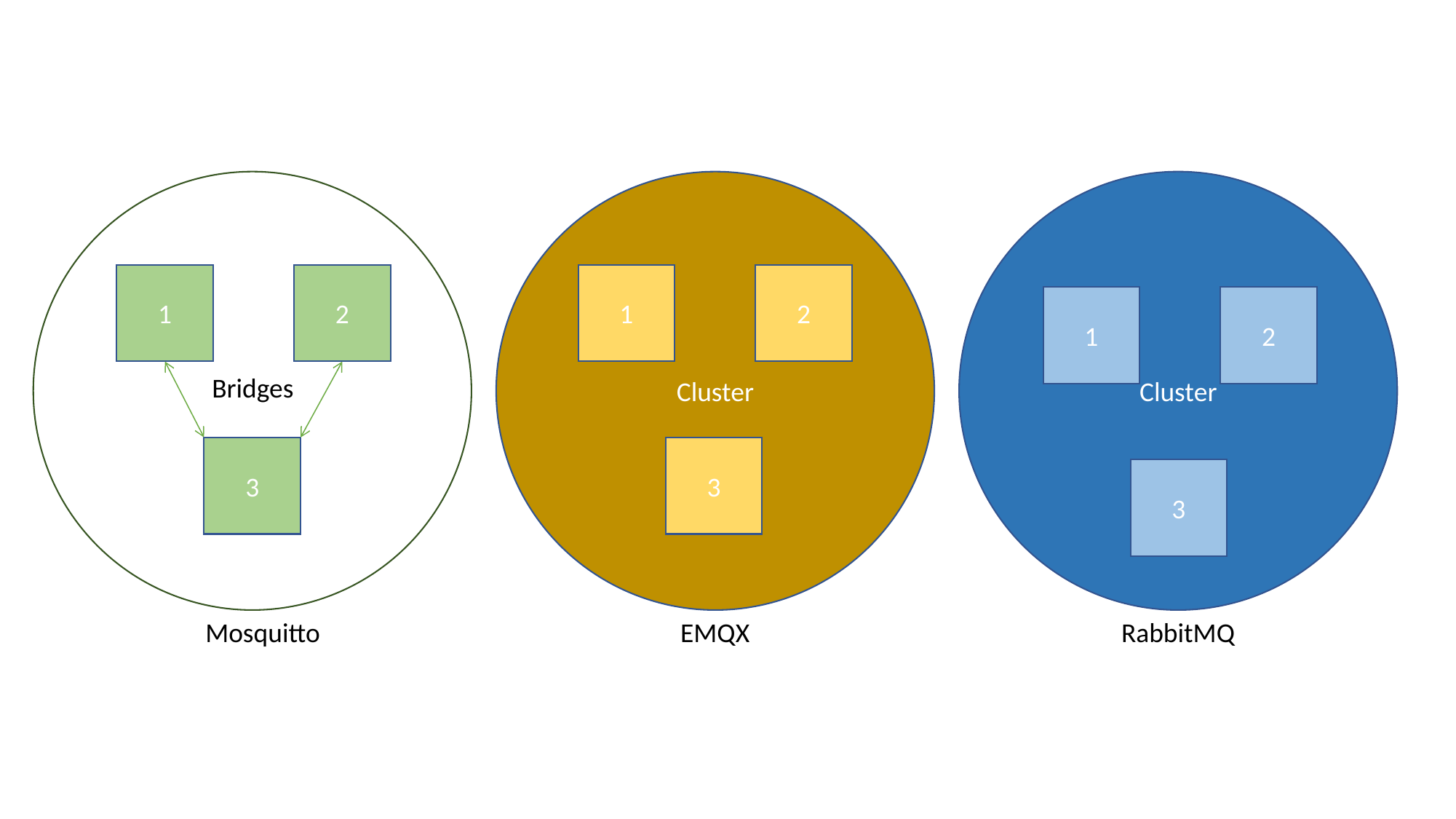

Cluster

Cluster
1
2
1
2
1
2
Bridges
3
3
3
Mosquitto
EMQX
RabbitMQ